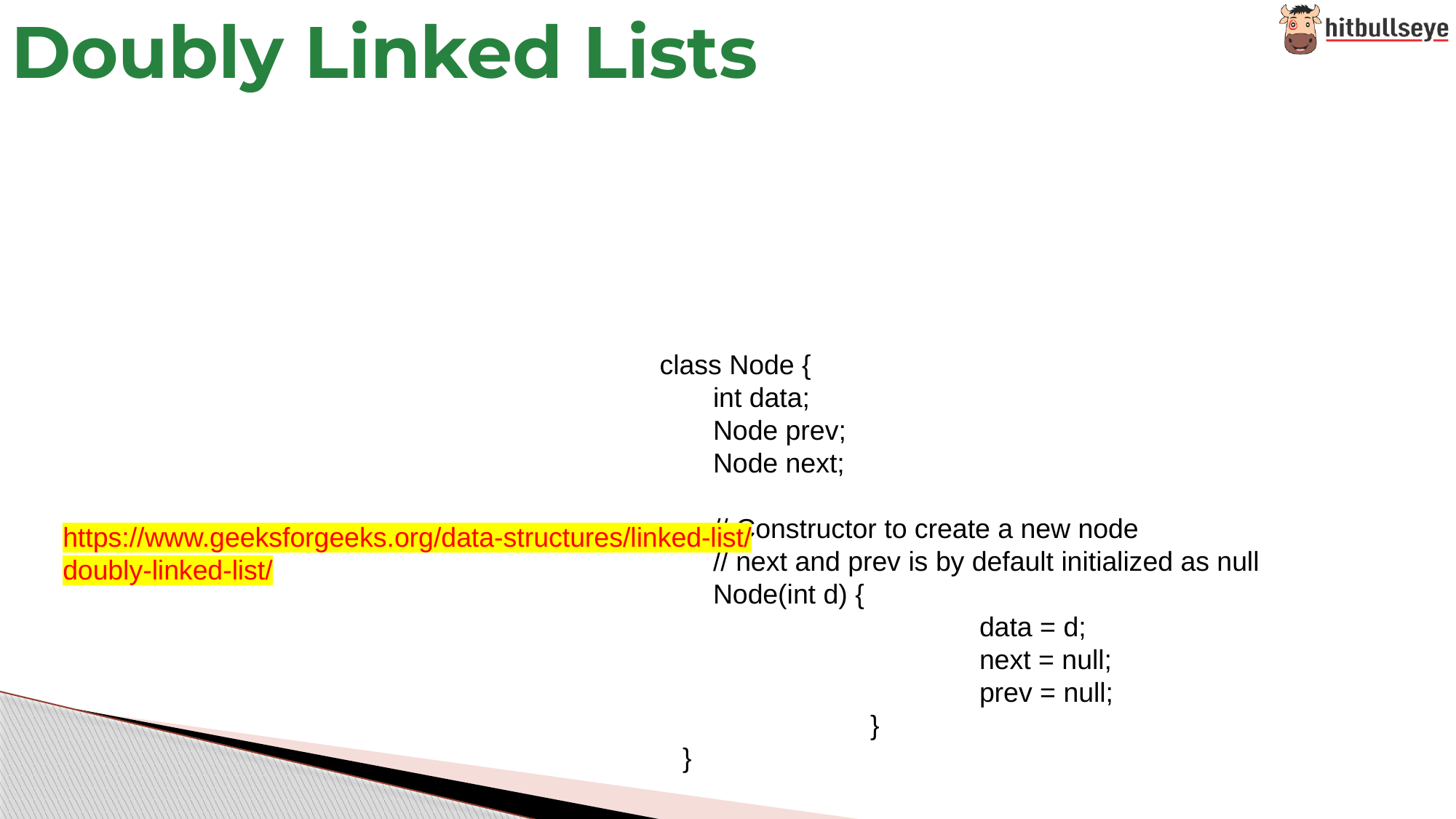

# Doubly Linked Lists
 class Node {
        int data;
        Node prev;
        Node next;

        // Constructor to create a new node
        // next and prev is by default initialized as null
        Node(int d) {
			data = d;
			next = null;
			prev = null;
		}
    }
https://www.geeksforgeeks.org/data-structures/linked-list/doubly-linked-list/